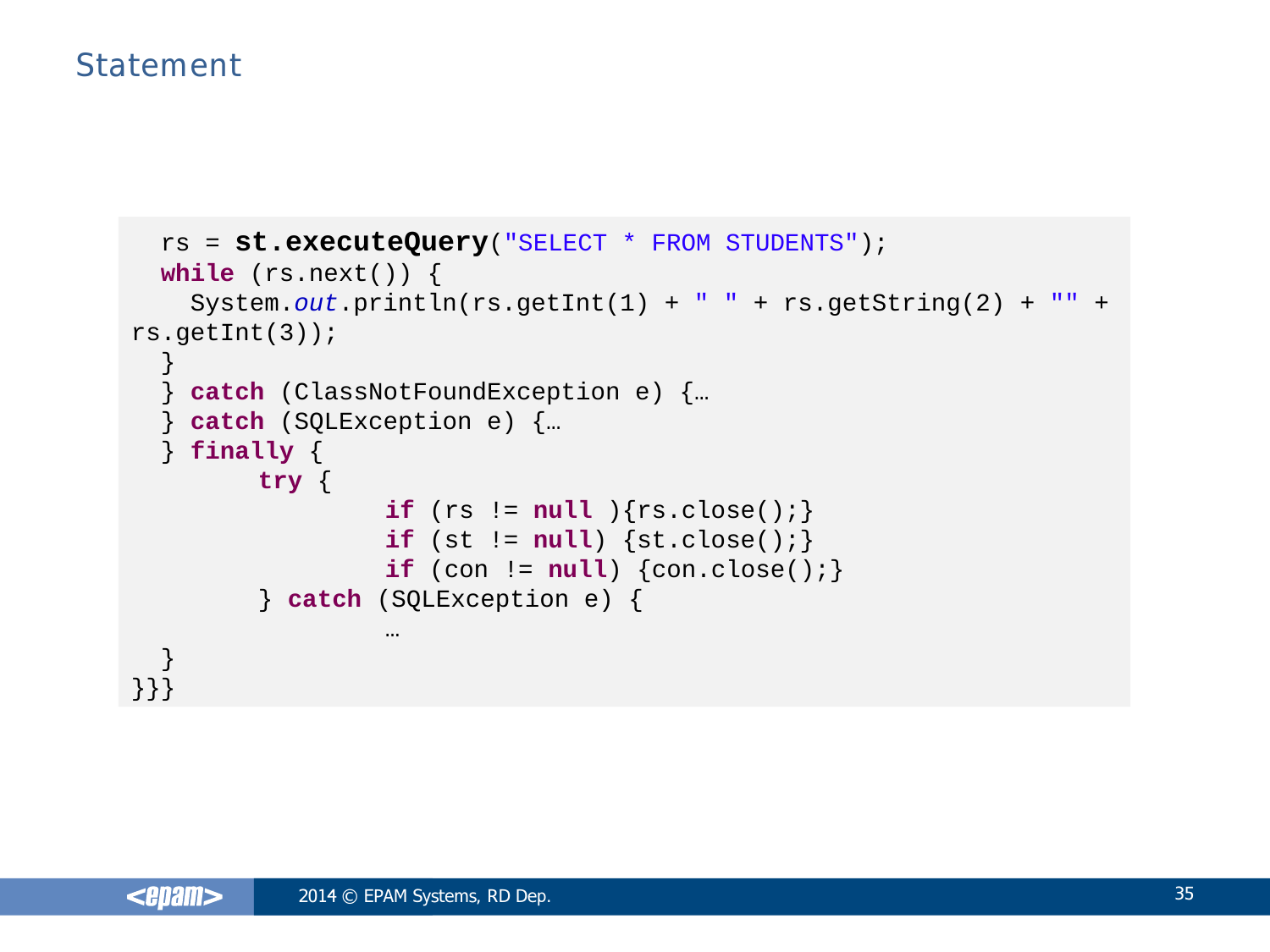

# Statement
  rs = st.executeQuery("SELECT * FROM STUDENTS");
  while (rs.next()) {
    System.out.println(rs.getInt(1) + " " + rs.getString(2) + "" + rs.getInt(3));
  }
  } catch (ClassNotFoundException e) {…
  } catch (SQLException e) {…
  } finally {
	try {
		if (rs != null ){rs.close();}
		if (st != null) {st.close();}
		if (con != null) {con.close();}
	} catch (SQLException e) {
		…
  }
}}}
35
2014 © EPAM Systems, RD Dep.